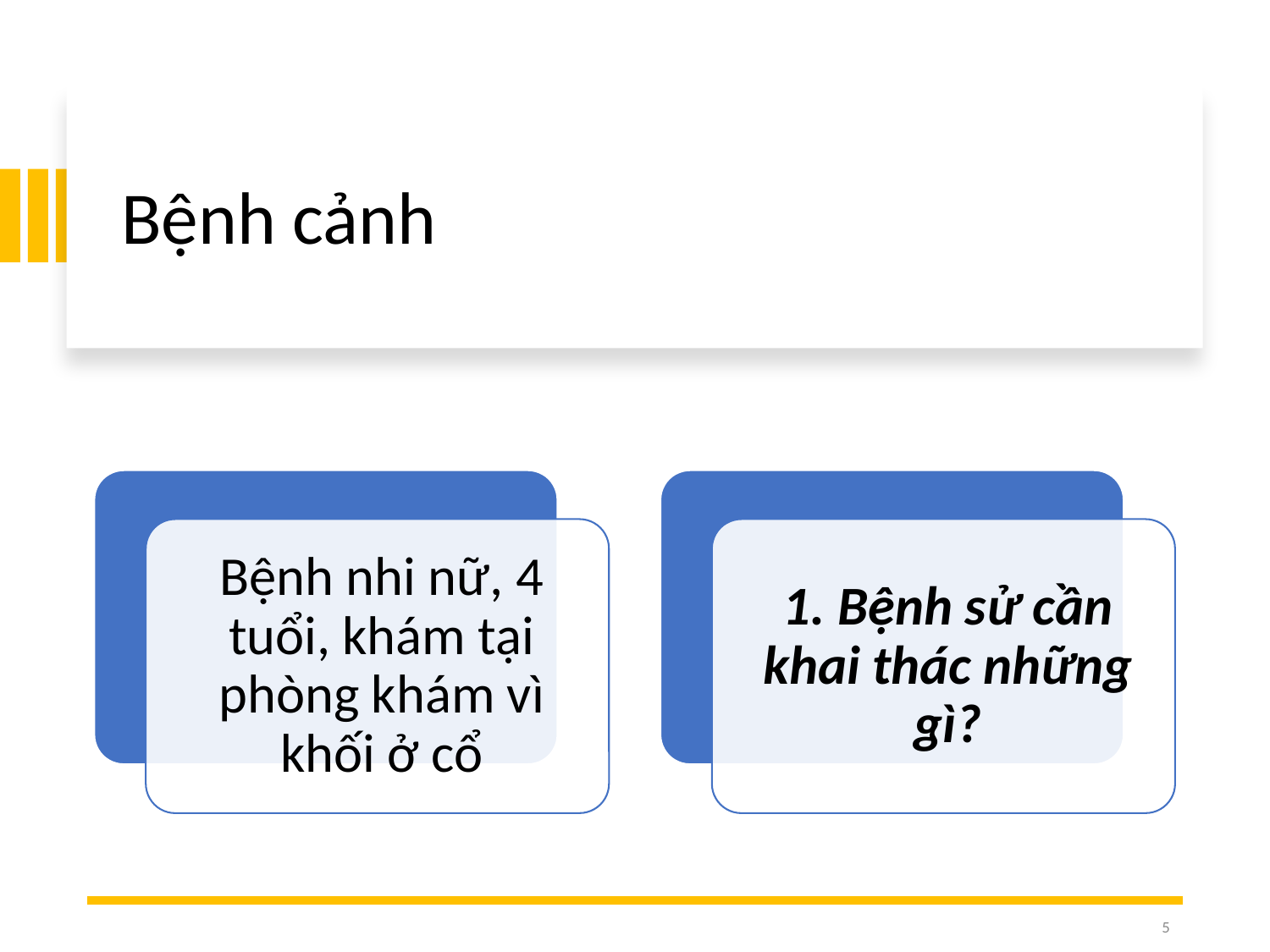

# Bệnh cảnh

Bệnh nhi nữ, 4 tuổi, khám tại phòng khám vì khối ở cổ
1. Bệnh sử cần khai thác những gì?
5